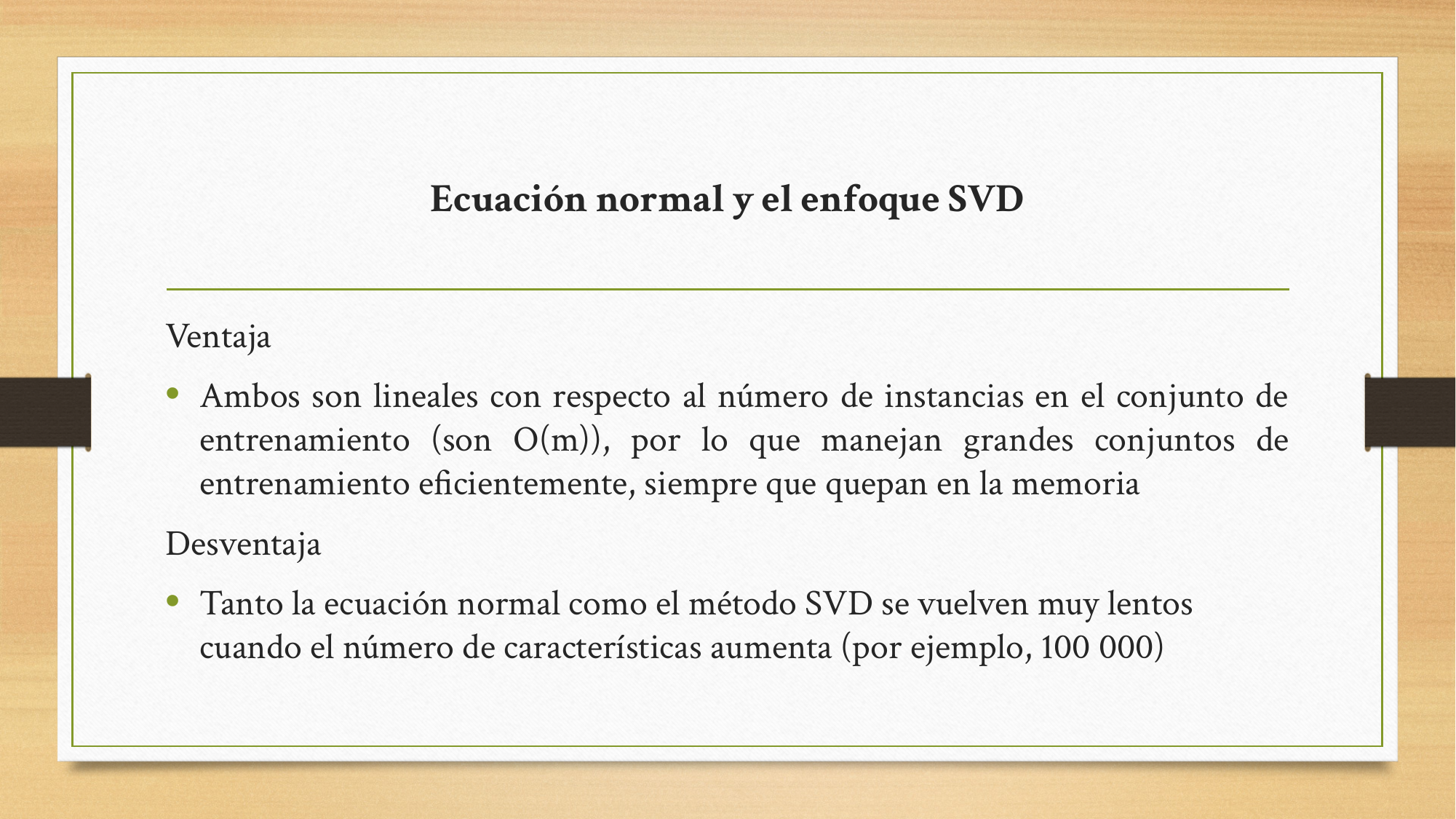

# Ecuación normal y el enfoque SVD
Ventaja
Ambos son lineales con respecto al número de instancias en el conjunto de entrenamiento (son O(m)), por lo que manejan grandes conjuntos de entrenamiento eficientemente, siempre que quepan en la memoria
Desventaja
Tanto la ecuación normal como el método SVD se vuelven muy lentos cuando el número de características aumenta (por ejemplo, 100 000)